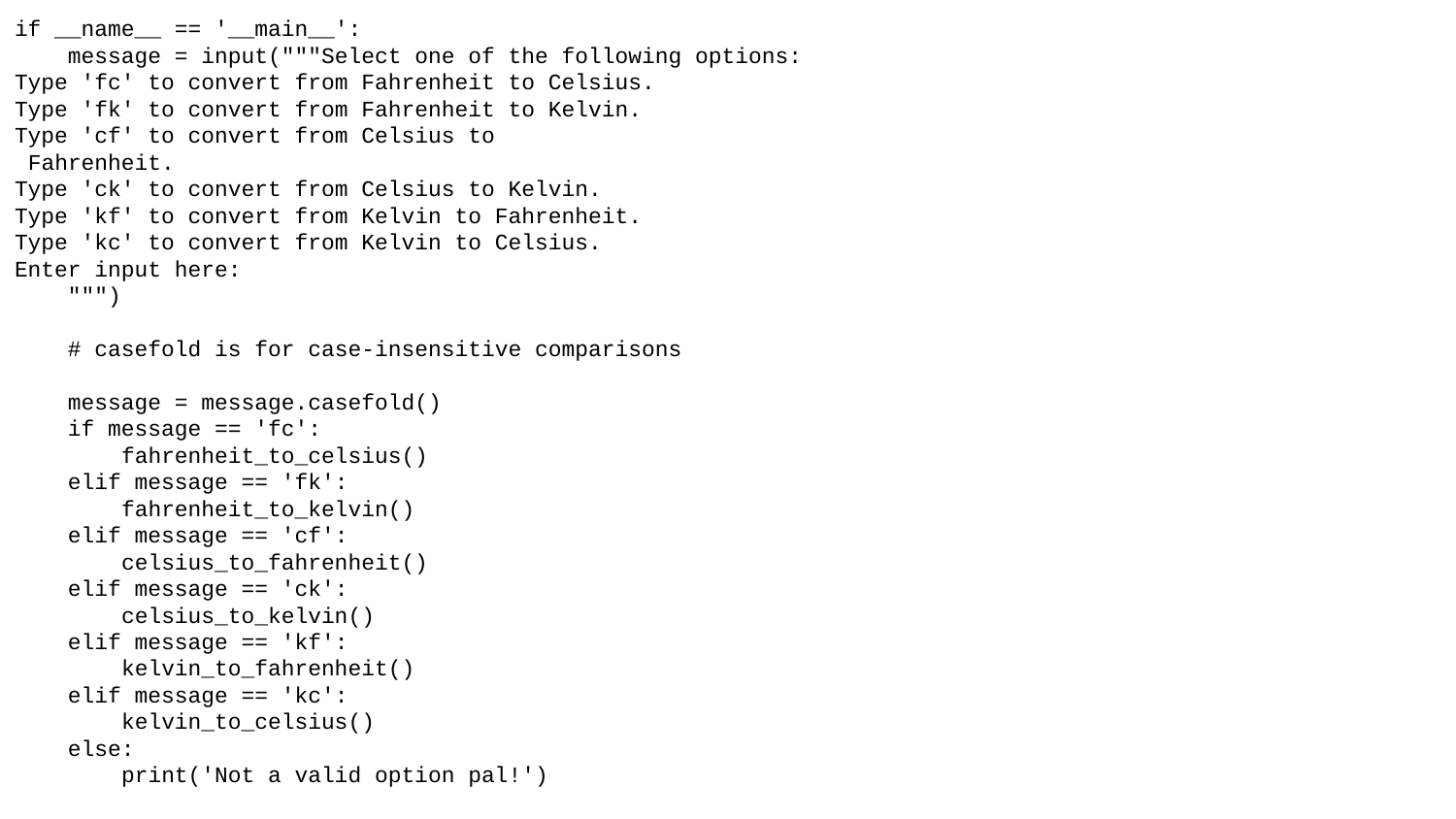

if __name__ == '__main__':
    message = input("""Select one of the following options:
Type 'fc' to convert from Fahrenheit to Celsius.
Type 'fk' to convert from Fahrenheit to Kelvin.
Type 'cf' to convert from Celsius to
 Fahrenheit.
Type 'ck' to convert from Celsius to Kelvin.
Type 'kf' to convert from Kelvin to Fahrenheit.
Type 'kc' to convert from Kelvin to Celsius.
Enter input here:
    """)

    # casefold is for case-insensitive comparisons

    message = message.casefold()
    if message == 'fc':
        fahrenheit_to_celsius()
    elif message == 'fk':
        fahrenheit_to_kelvin()
    elif message == 'cf':
        celsius_to_fahrenheit()
    elif message == 'ck':
        celsius_to_kelvin()
    elif message == 'kf':
        kelvin_to_fahrenheit()
    elif message == 'kc':
        kelvin_to_celsius()
    else:
        print('Not a valid option pal!')